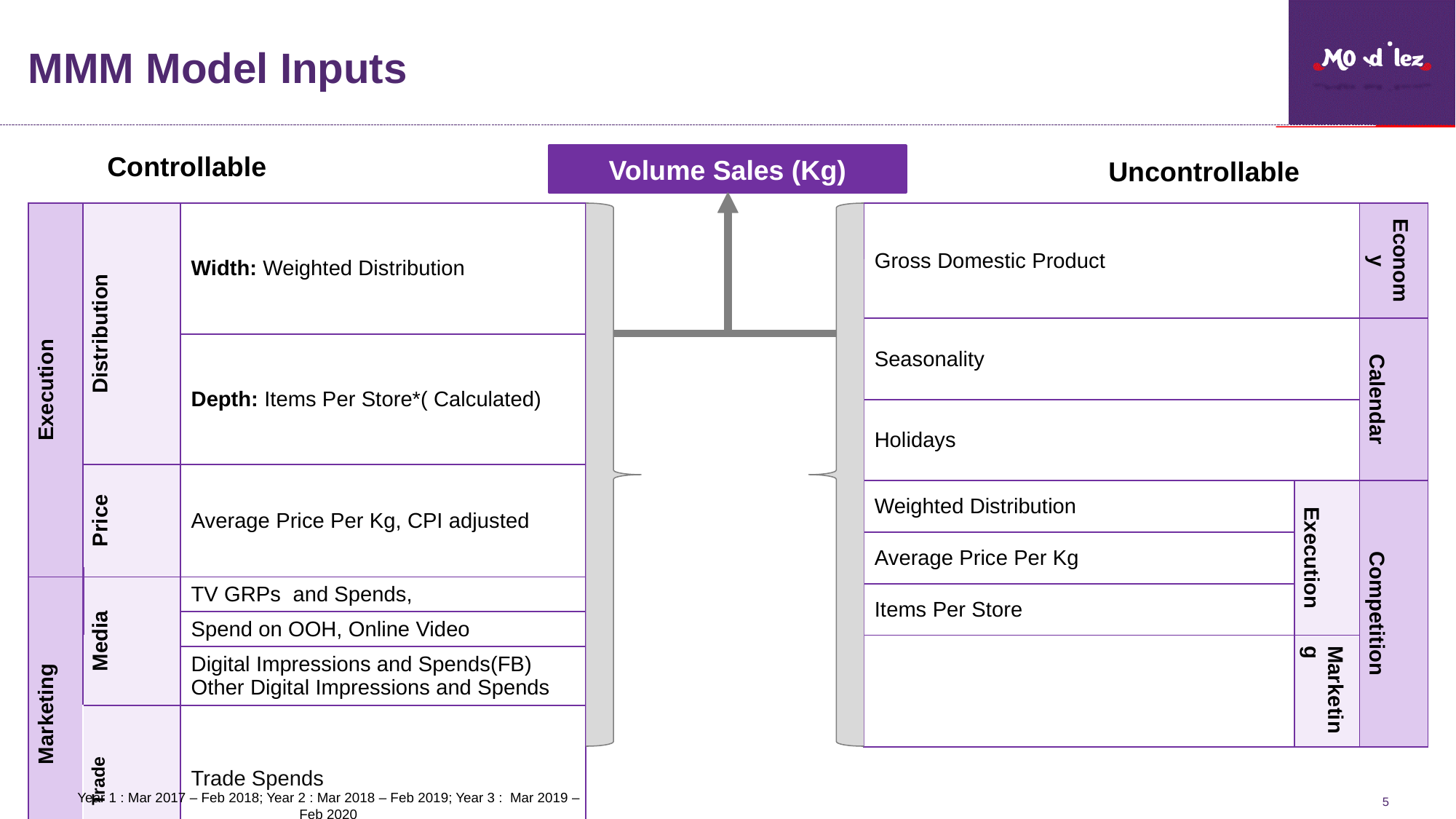

# MMM Model Inputs
Controllable
Volume Sales (Kg)
Uncontrollable

| Execution | Distribution | Width: Weighted Distribution |
| --- | --- | --- |
|  |  | Depth: Items Per Store\*( Calculated) |
|  | Price | Average Price Per Kg, CPI adjusted |
| Marketing | Media | TV GRPs and Spends, |
|  |  | Spend on OOH, Online Video |
|  |  | Digital Impressions and Spends(FB) Other Digital Impressions and Spends |
|  | Trade | Trade Spends |
| Gross Domestic Product |  | Economy |
| --- | --- | --- |
| Seasonality |  | Calendar |
| Holidays |  |  |
| Weighted Distribution | Execution | Competition |
| Average Price Per Kg |  |  |
| Items Per Store |  |  |
|  | Marketing |  |
:
Source:

Year 1 : Mar 2017 – Feb 2018; Year 2 : Mar 2018 – Feb 2019; Year 3 :  Mar 2019 – Feb 2020
5
Note: